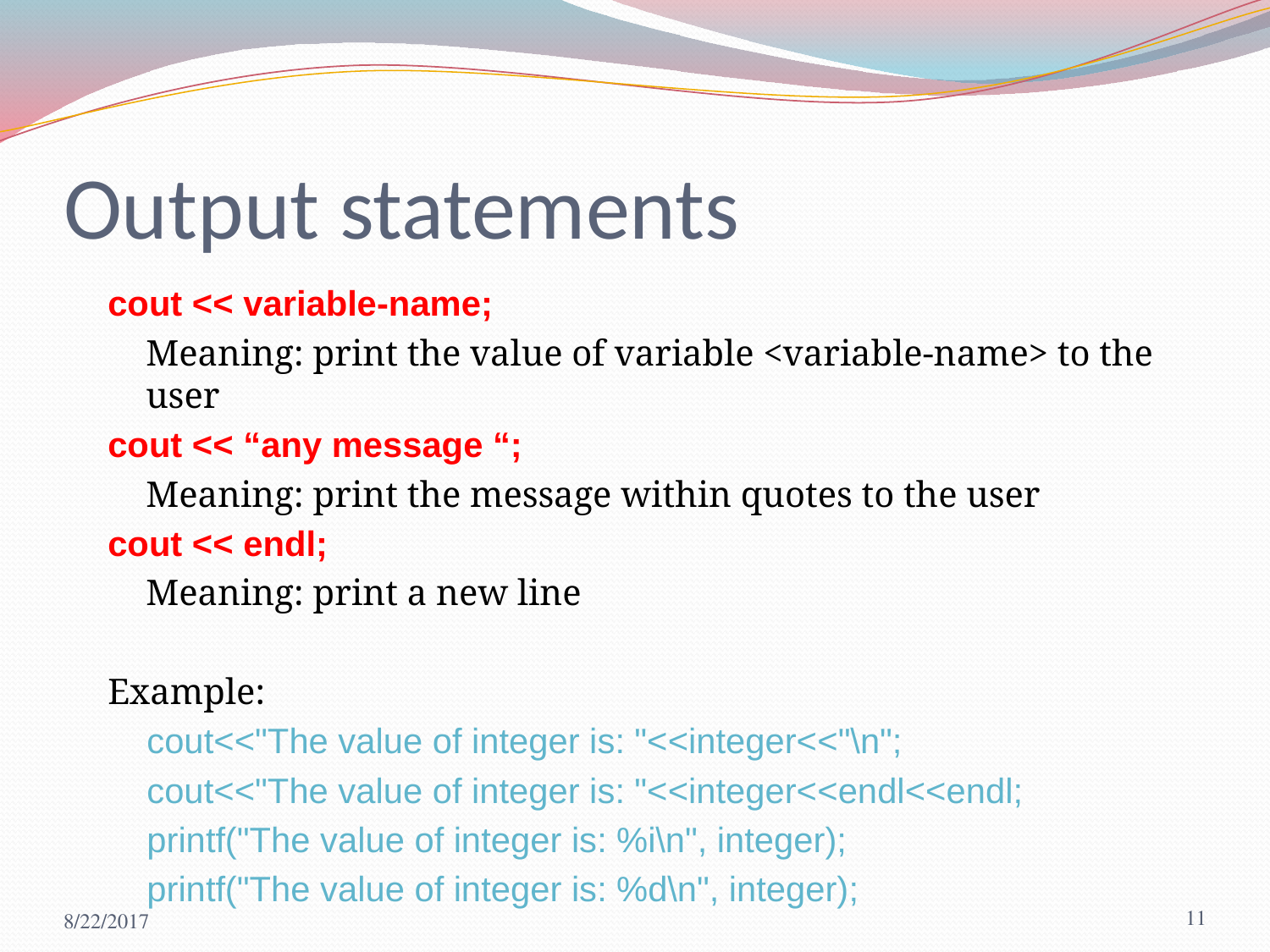

# Output statements
cout << variable-name;
	Meaning: print the value of variable <variable-name> to the user
cout << “any message “;
	Meaning: print the message within quotes to the user
cout << endl;
	Meaning: print a new line

Example:
    cout<<"The value of integer is: "<<integer<<"\n";
    cout<<"The value of integer is: "<<integer<<endl<<endl;
    printf("The value of integer is: %i\n", integer);
    printf("The value of integer is: %d\n", integer);
8/22/2017
11